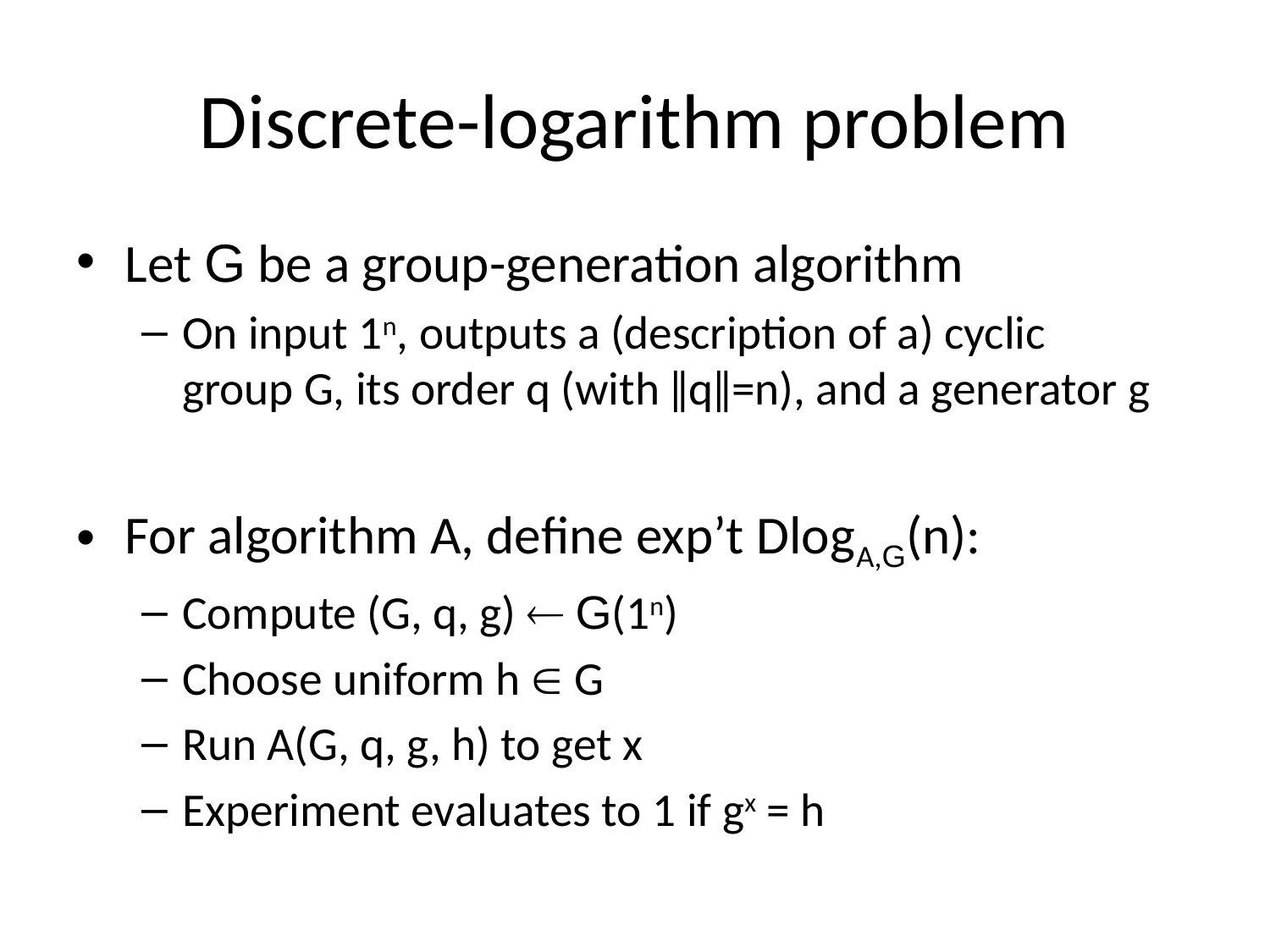

# Discrete-logarithm problem
Let G be a group-generation algorithm
On input 1n, outputs a (description of a) cyclic
group G, its order q (with ǁqǁ=n), and a generator g

For algorithm A, define exp’t DlogA,G(n):
Compute (G, q, g) ← G(1n)
Choose uniform h ∈ G
Run A(G, q, g, h) to get x
Experiment evaluates to 1 if gx = h